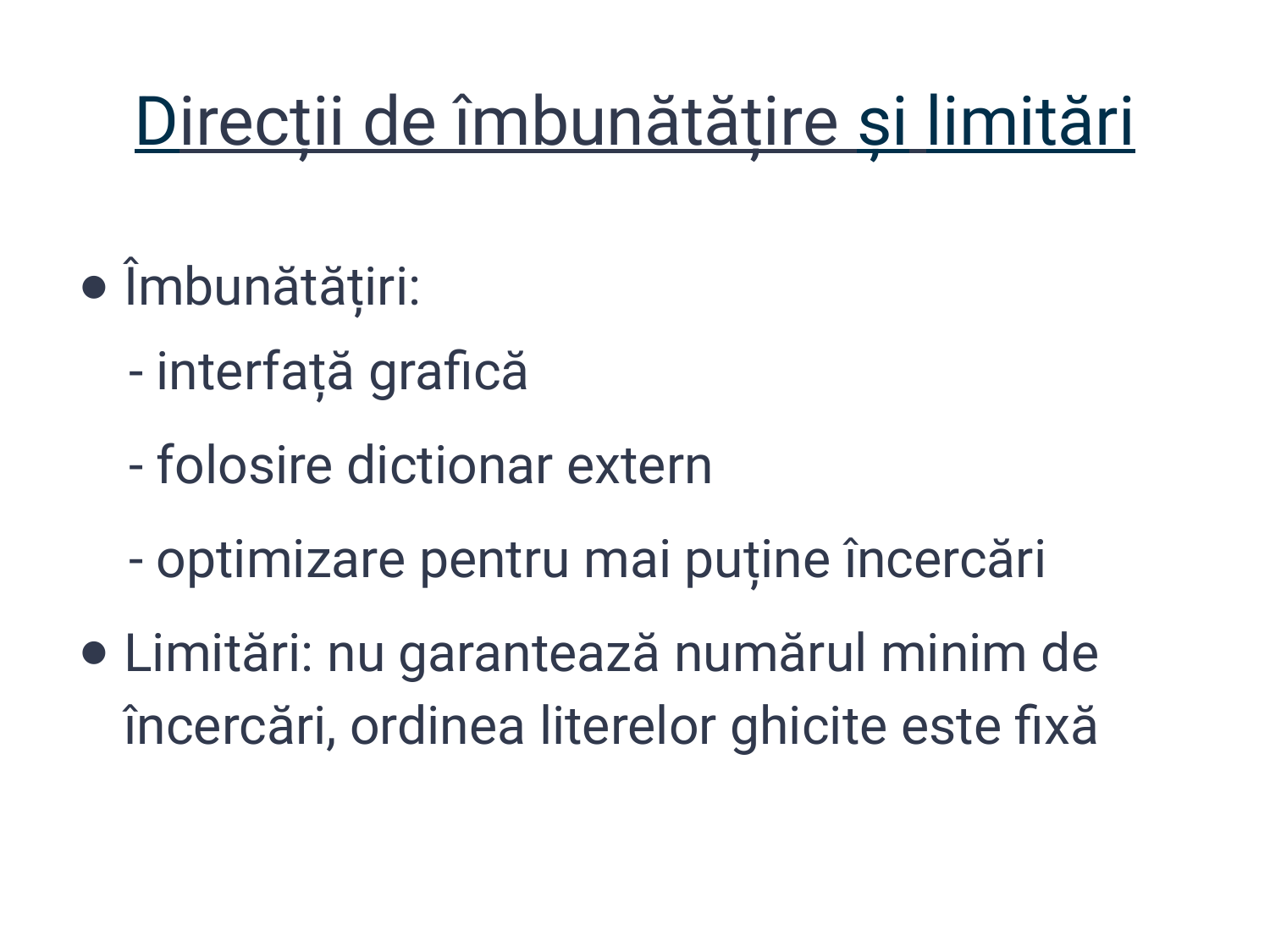

# Direcții de îmbunătățire și limitări

Îmbunătățiri:
    - interfață grafică
    - folosire dictionar extern
    - optimizare pentru mai puține încercări
Limitări: nu garantează numărul minim de încercări, ordinea literelor ghicite este fixă